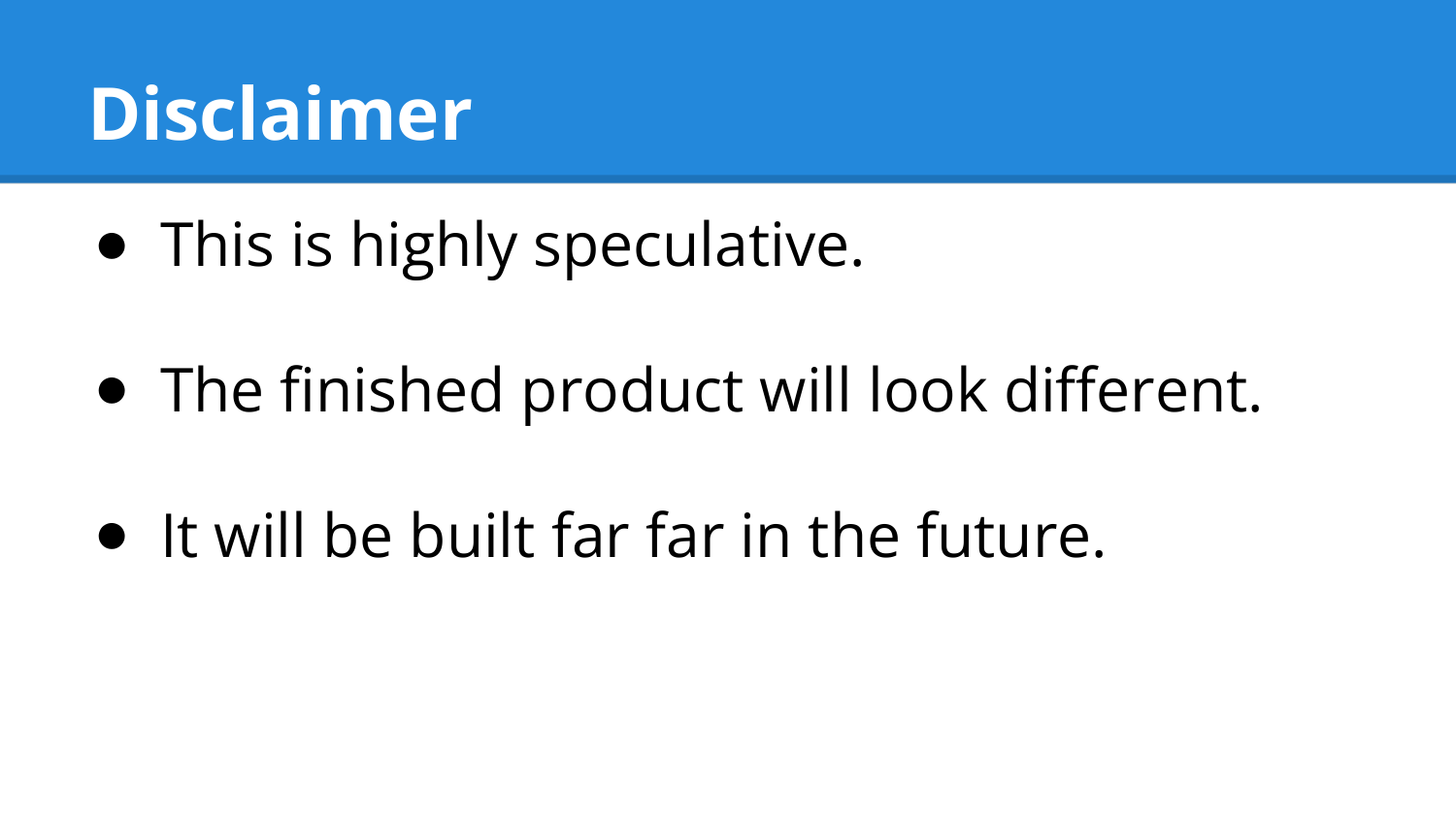

# Disclaimer
This is highly speculative.
The finished product will look different.
It will be built far far in the future.